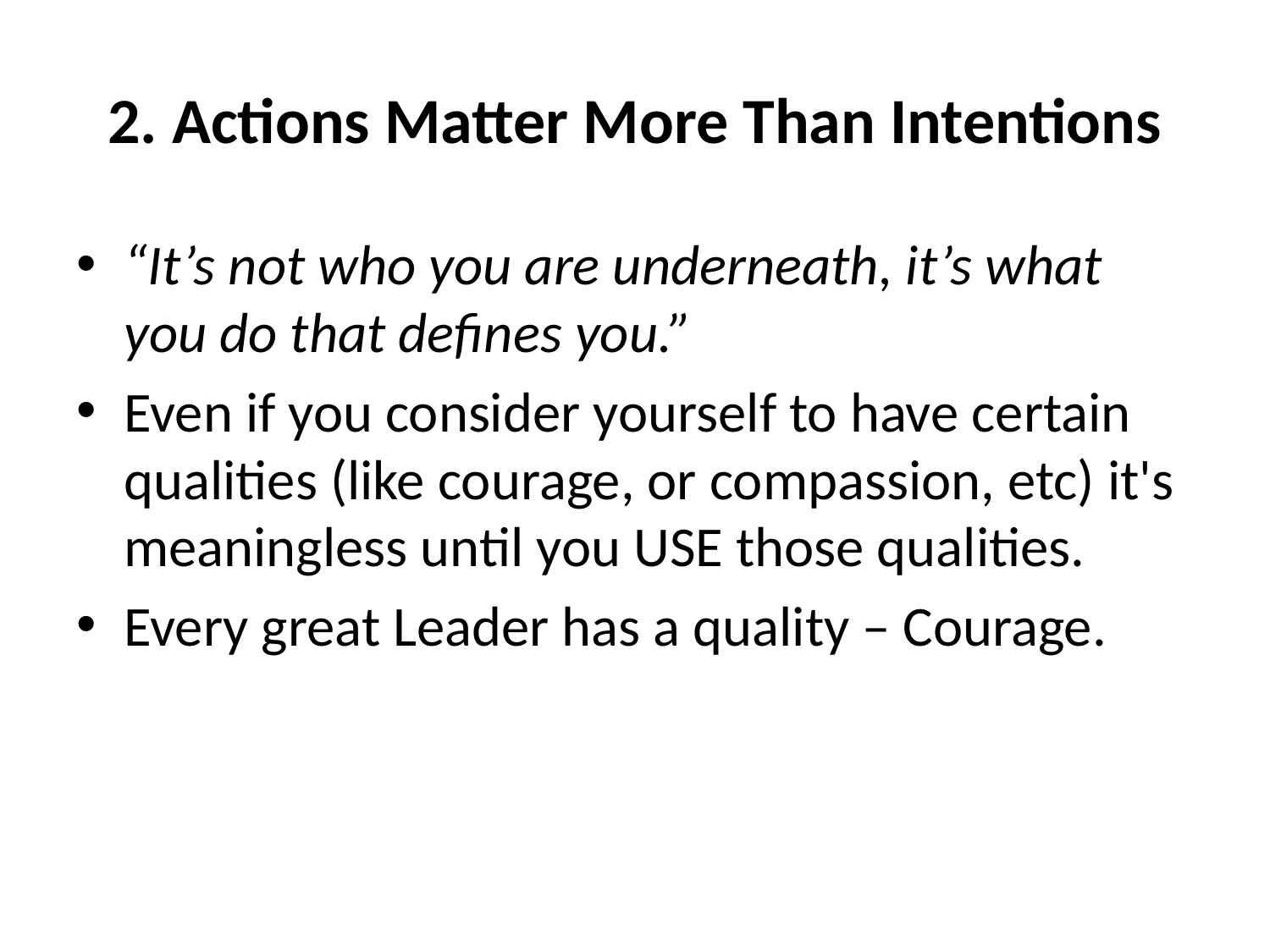

# 2. Actions Matter More Than Intentions
“It’s not who you are underneath, it’s what you do that defines you.”
Even if you consider yourself to have certain qualities (like courage, or compassion, etc) it's meaningless until you USE those qualities.
Every great Leader has a quality – Courage.